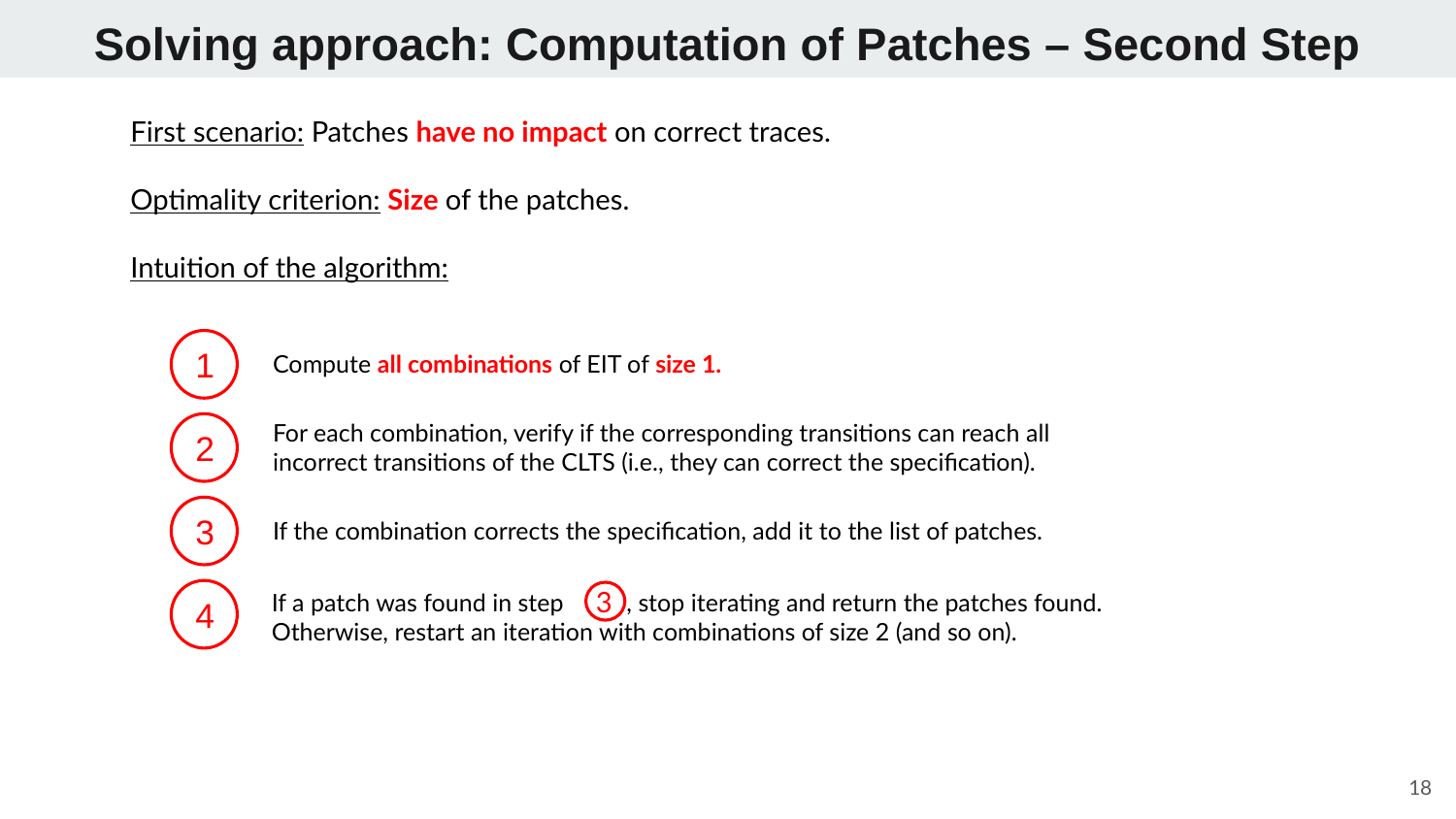

# Solving approach: Computation of Patches – Second Step
First scenario: Patches have no impact on correct traces.

Optimality criterion: Size of the patches.

Intuition of the algorithm:
1
Compute all combinations of EIT of size 1.
For each combination, verify if the corresponding transitions can reach all incorrect transitions of the CLTS (i.e., they can correct the specification).
2
3
If the combination corrects the specification, add it to the list of patches.
3
If a patch was found in step          , stop iterating and return the patches found.
Otherwise, restart an iteration with combinations of size 2 (and so on).
4

18